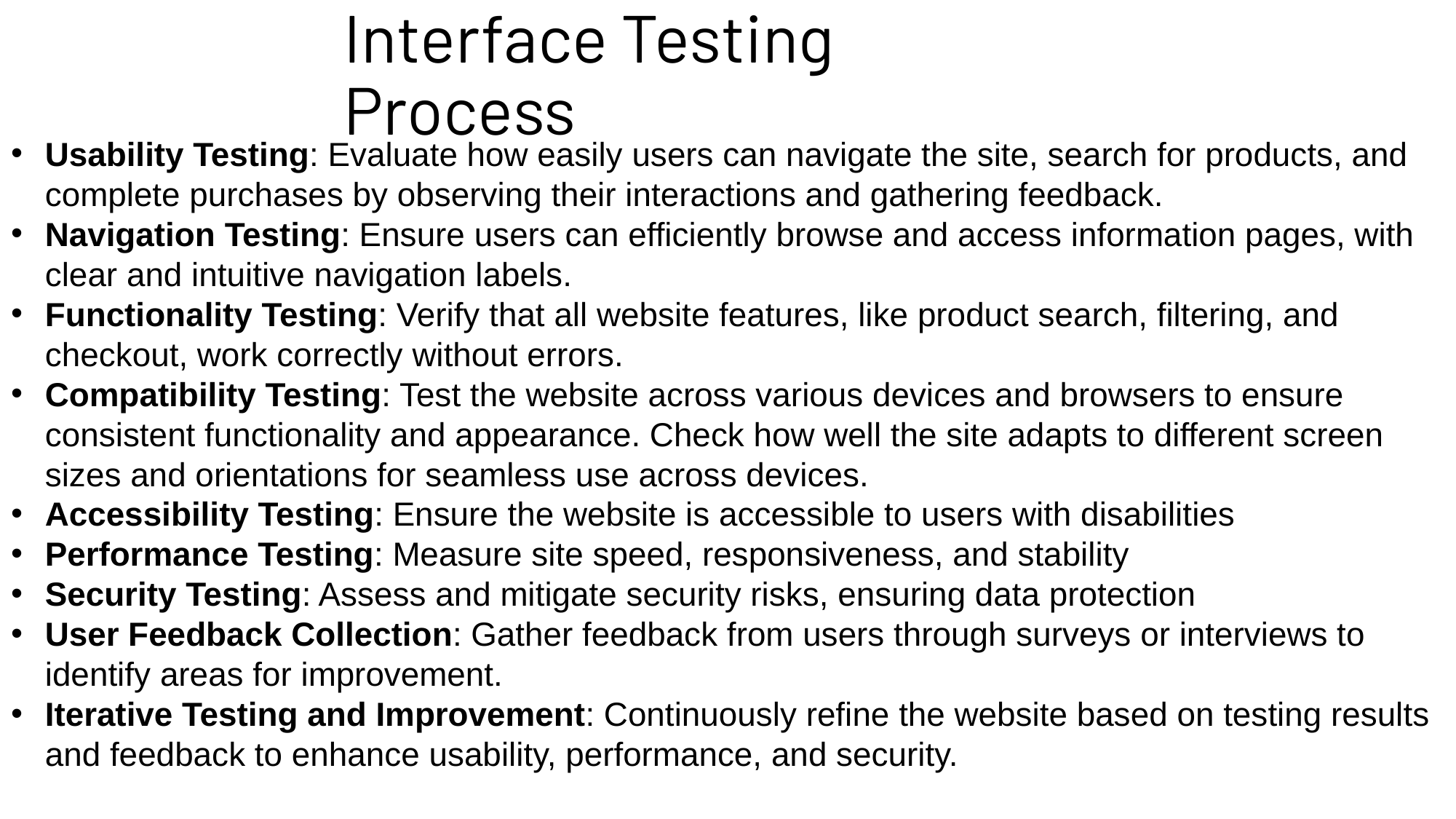

Interface Testing Process
Usability Testing: Evaluate how easily users can navigate the site, search for products, and complete purchases by observing their interactions and gathering feedback.
Navigation Testing: Ensure users can efficiently browse and access information pages, with clear and intuitive navigation labels.
Functionality Testing: Verify that all website features, like product search, filtering, and checkout, work correctly without errors.
Compatibility Testing: Test the website across various devices and browsers to ensure consistent functionality and appearance. Check how well the site adapts to different screen sizes and orientations for seamless use across devices.
Accessibility Testing: Ensure the website is accessible to users with disabilities
Performance Testing: Measure site speed, responsiveness, and stability
Security Testing: Assess and mitigate security risks, ensuring data protection
User Feedback Collection: Gather feedback from users through surveys or interviews to identify areas for improvement.
Iterative Testing and Improvement: Continuously refine the website based on testing results and feedback to enhance usability, performance, and security.